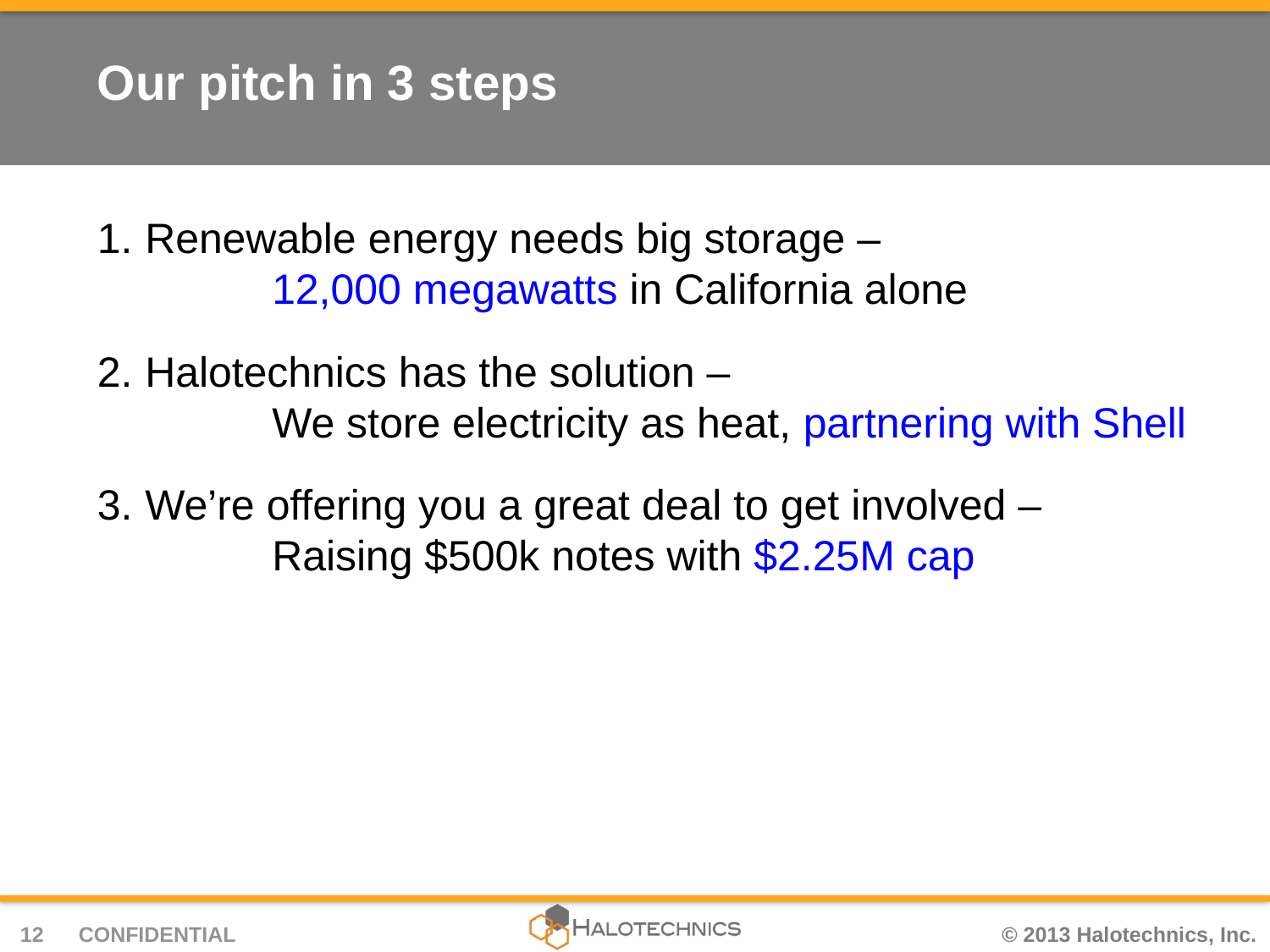

# Our pitch in 3 steps
Renewable energy needs big storage –
	12,000 megawatts in California alone
Halotechnics has the solution –
	We store electricity as heat, partnering with Shell
We’re offering you a great deal to get involved –
	Raising $500k notes with $2.25M cap